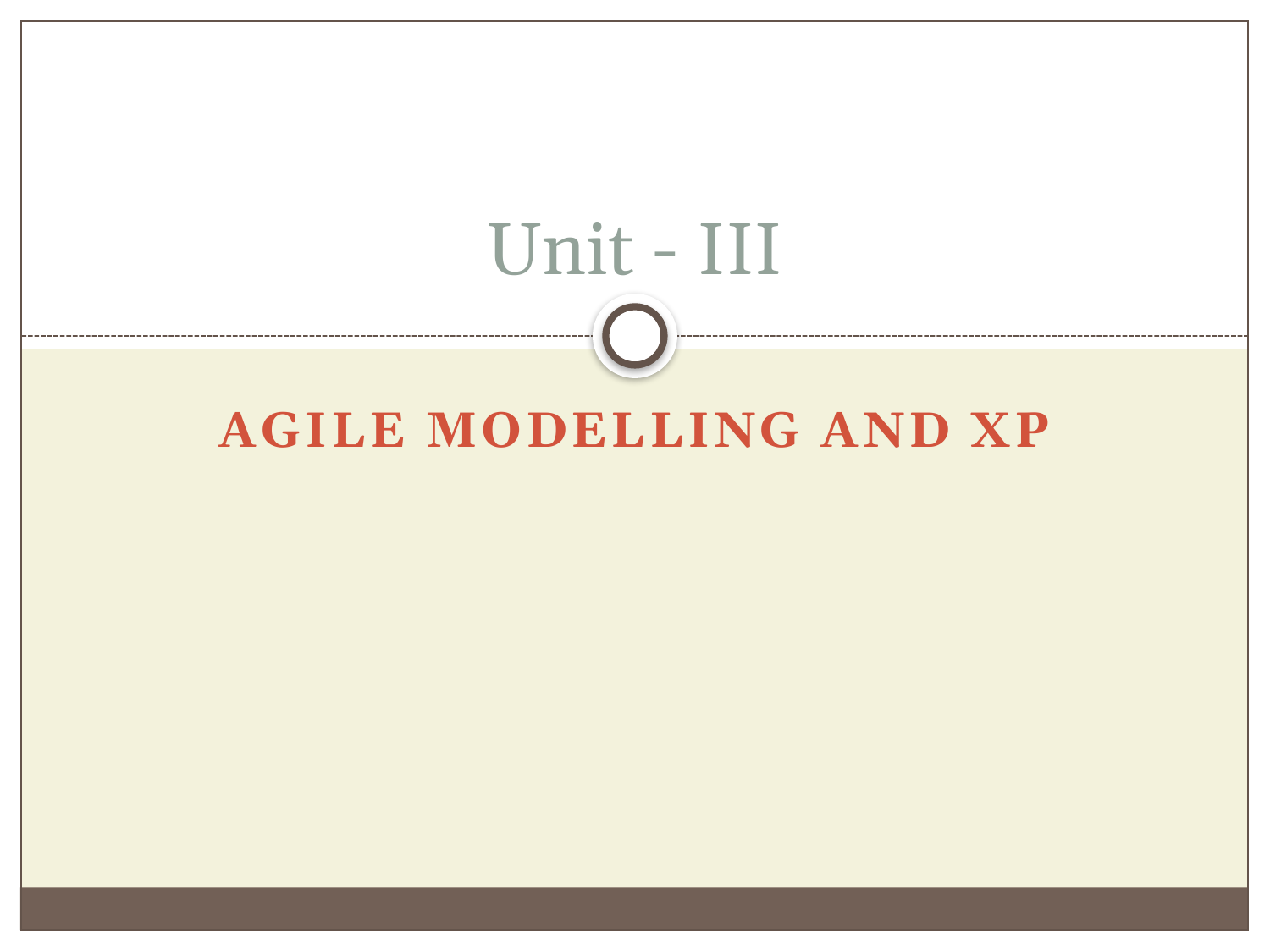

# Unit - III
Agile Modelling and XP